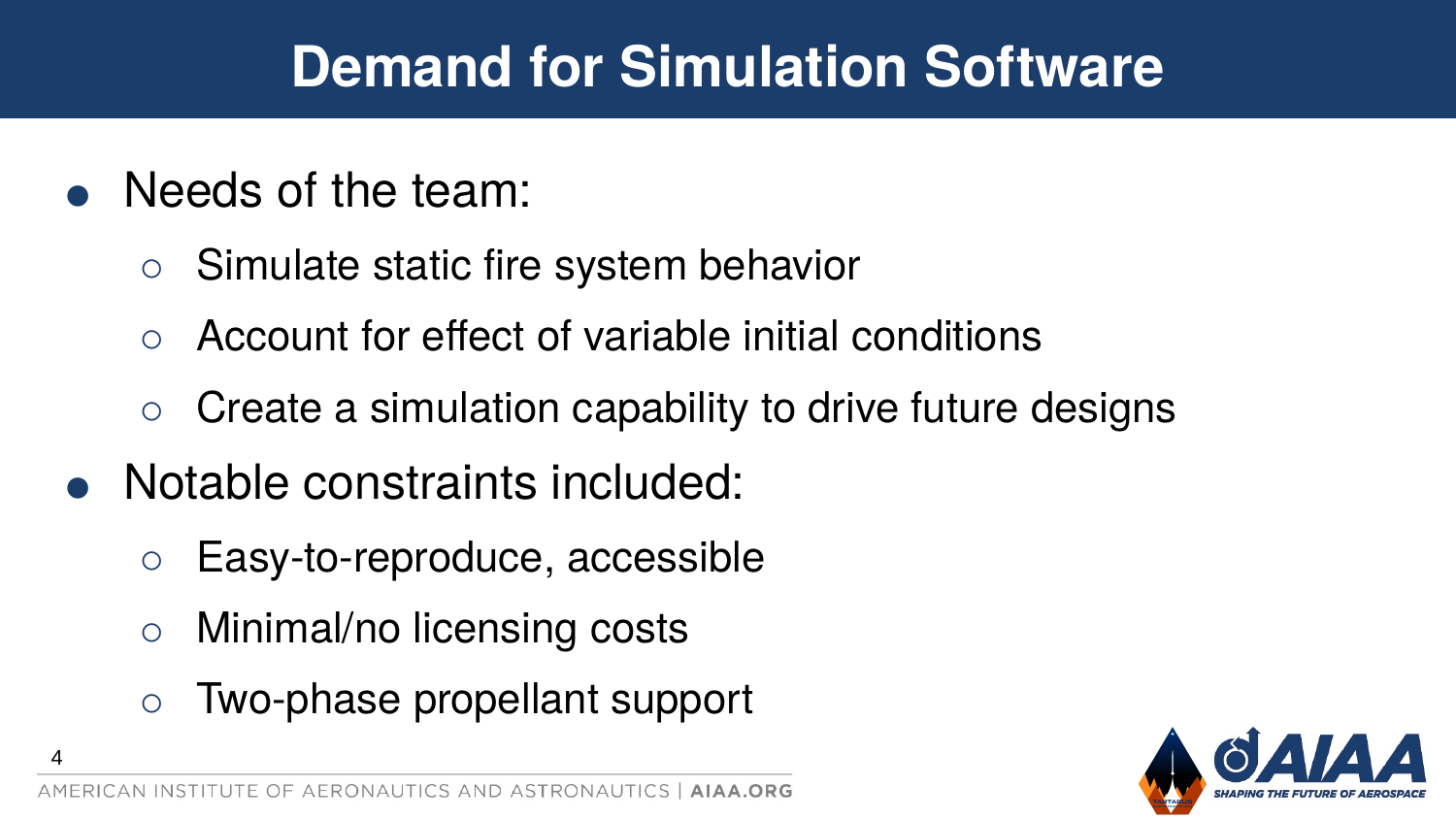

# Demand for Simulation Software
Needs of the team:
Simulate static fire system behavior
Account for effect of variable initial conditions
Create a simulation capability to drive future designs
Notable constraints included:
Easy-to-reproduce, accessible
Minimal/no licensing costs
Two-phase propellant support
4